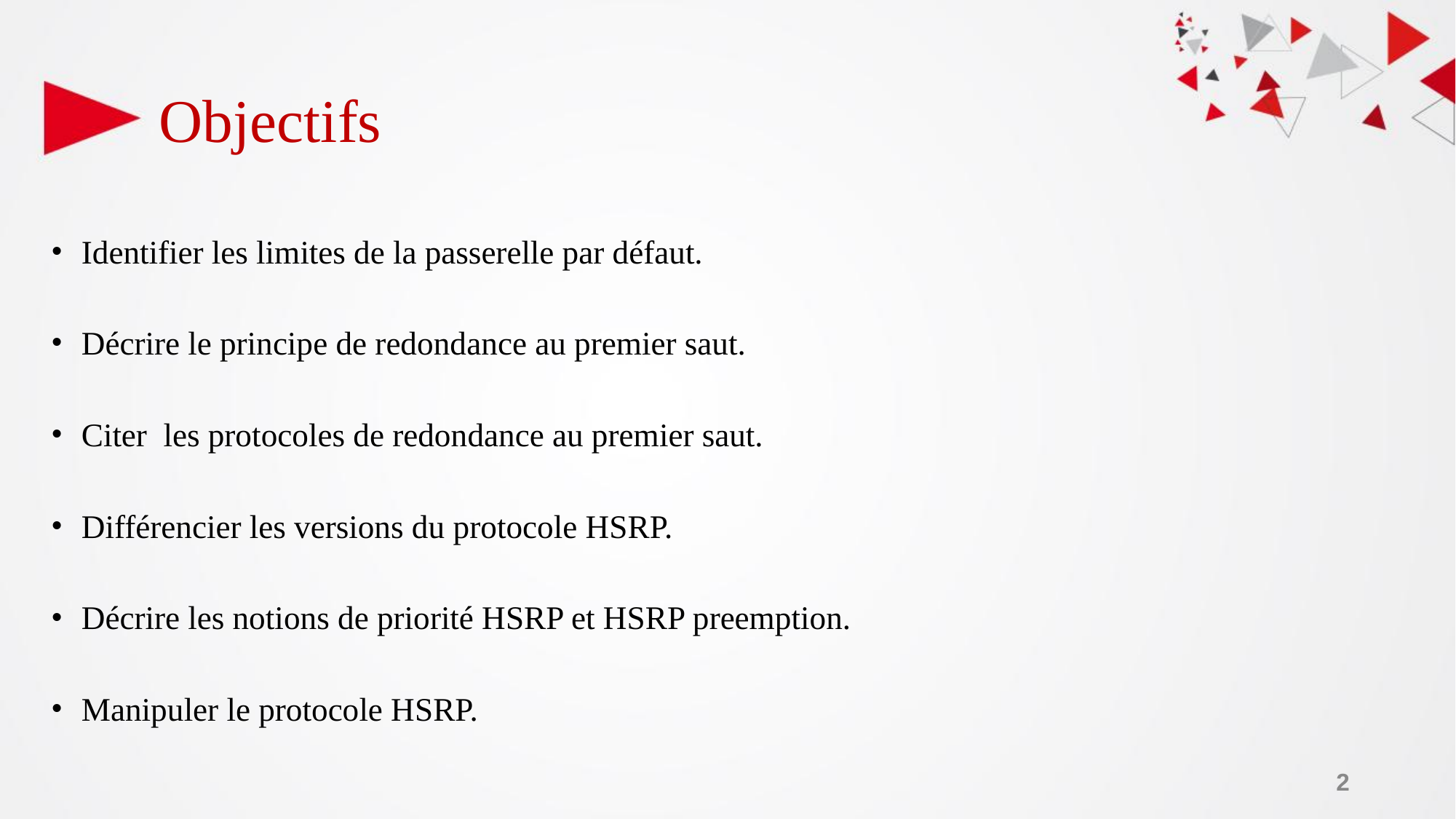

# Objectifs
Identifier les limites de la passerelle par défaut.
Décrire le principe de redondance au premier saut.
Citer  les protocoles de redondance au premier saut.
Différencier les versions du protocole HSRP.
Décrire les notions de priorité HSRP et HSRP preemption.
Manipuler le protocole HSRP.

2